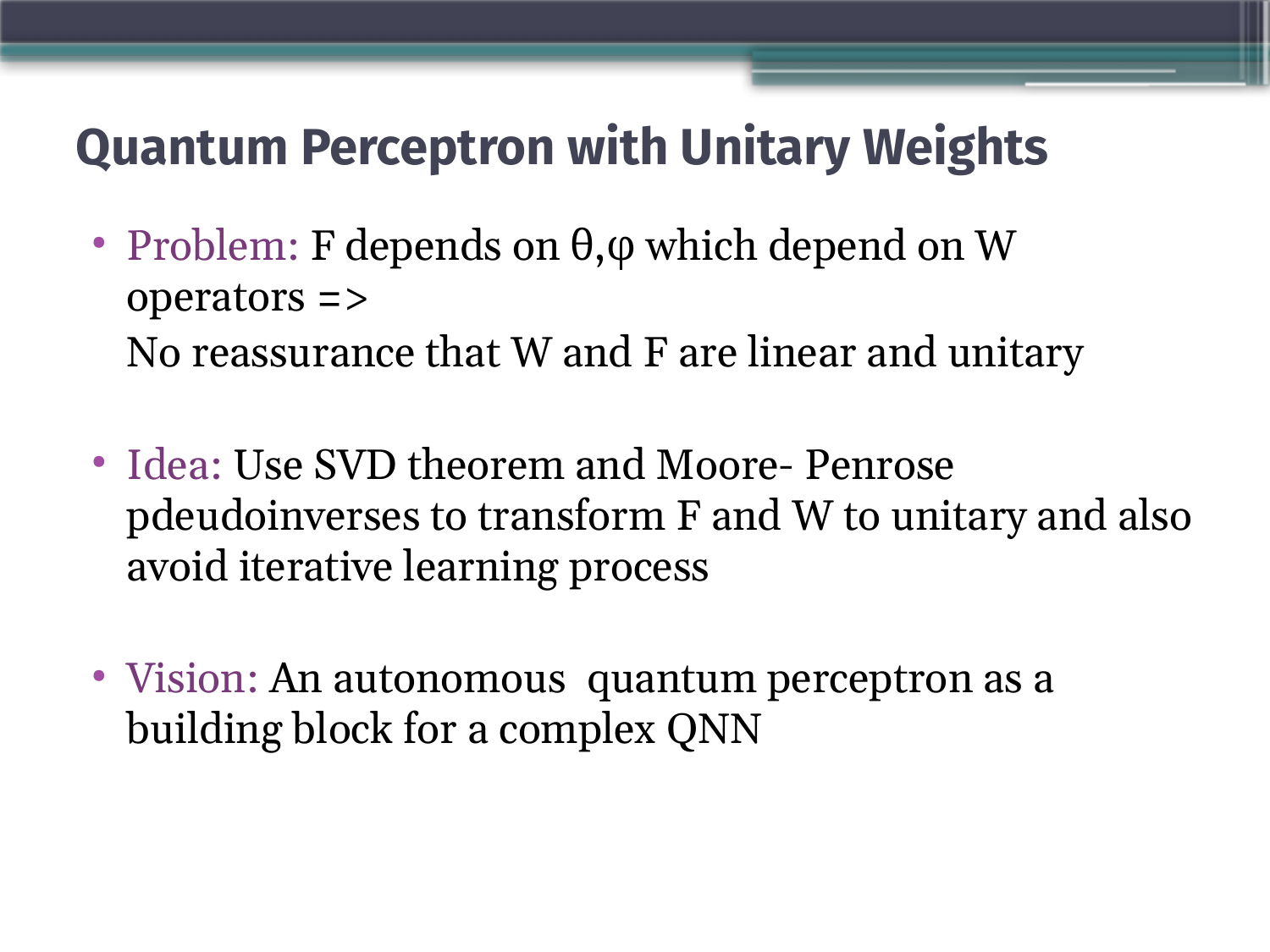

# Quantum Perceptron with Unitary Weights
Problem: F depends on θ,φ which depend on W operators =>
 	No reassurance that W and F are linear and unitary

Idea: Use SVD theorem and Moore- Penrose pdeudoinverses to transform F and W to unitary and also avoid iterative learning process

Vision: An autonomous  quantum perceptron as a building block for a complex QNN